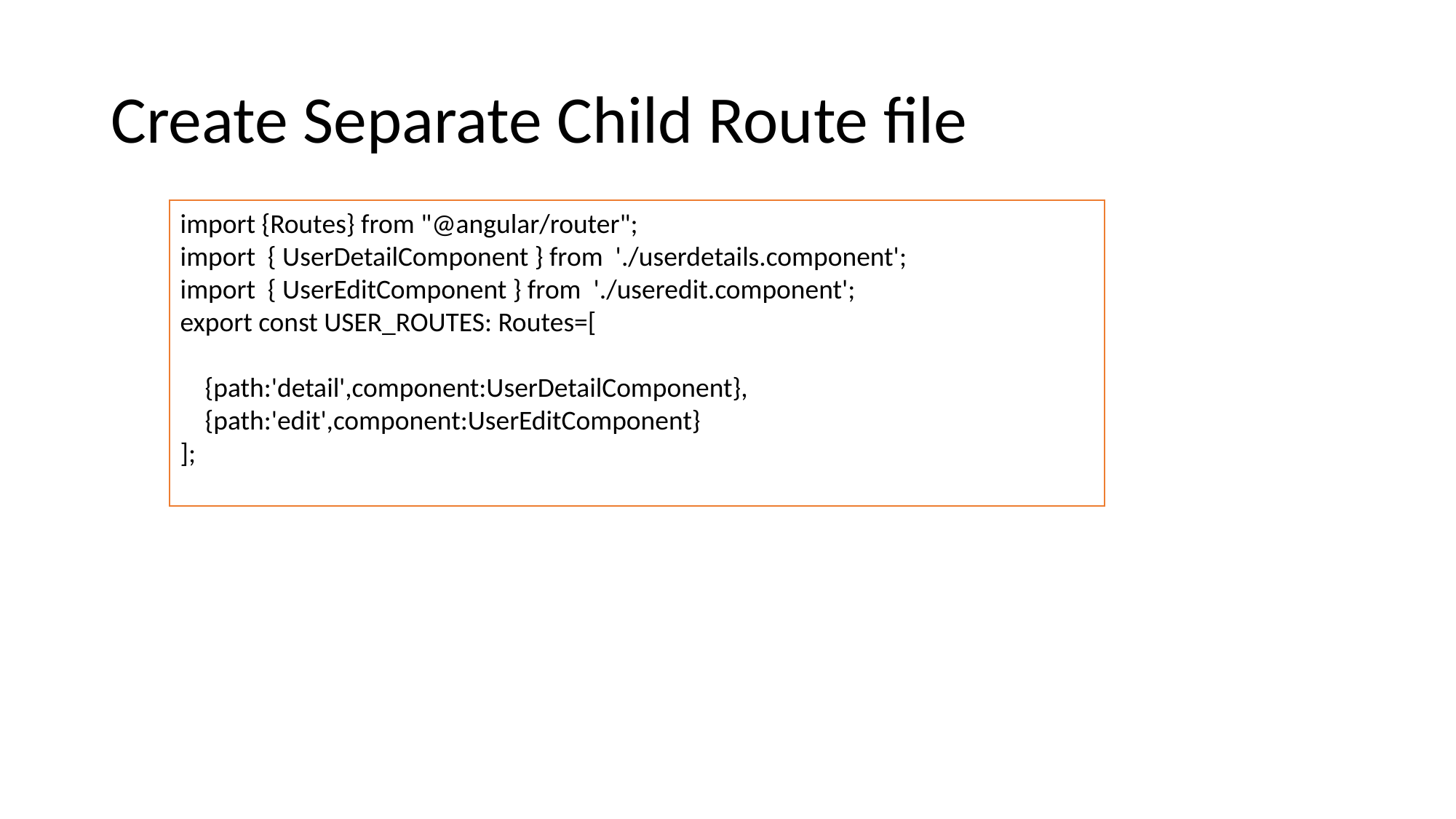

# Create Separate Child Route file
import {Routes} from "@angular/router";
import  { UserDetailComponent } from  './userdetails.component';
import  { UserEditComponent } from  './useredit.component';
export const USER_ROUTES: Routes=[

    {path:'detail',component:UserDetailComponent},
    {path:'edit',component:UserEditComponent}
];